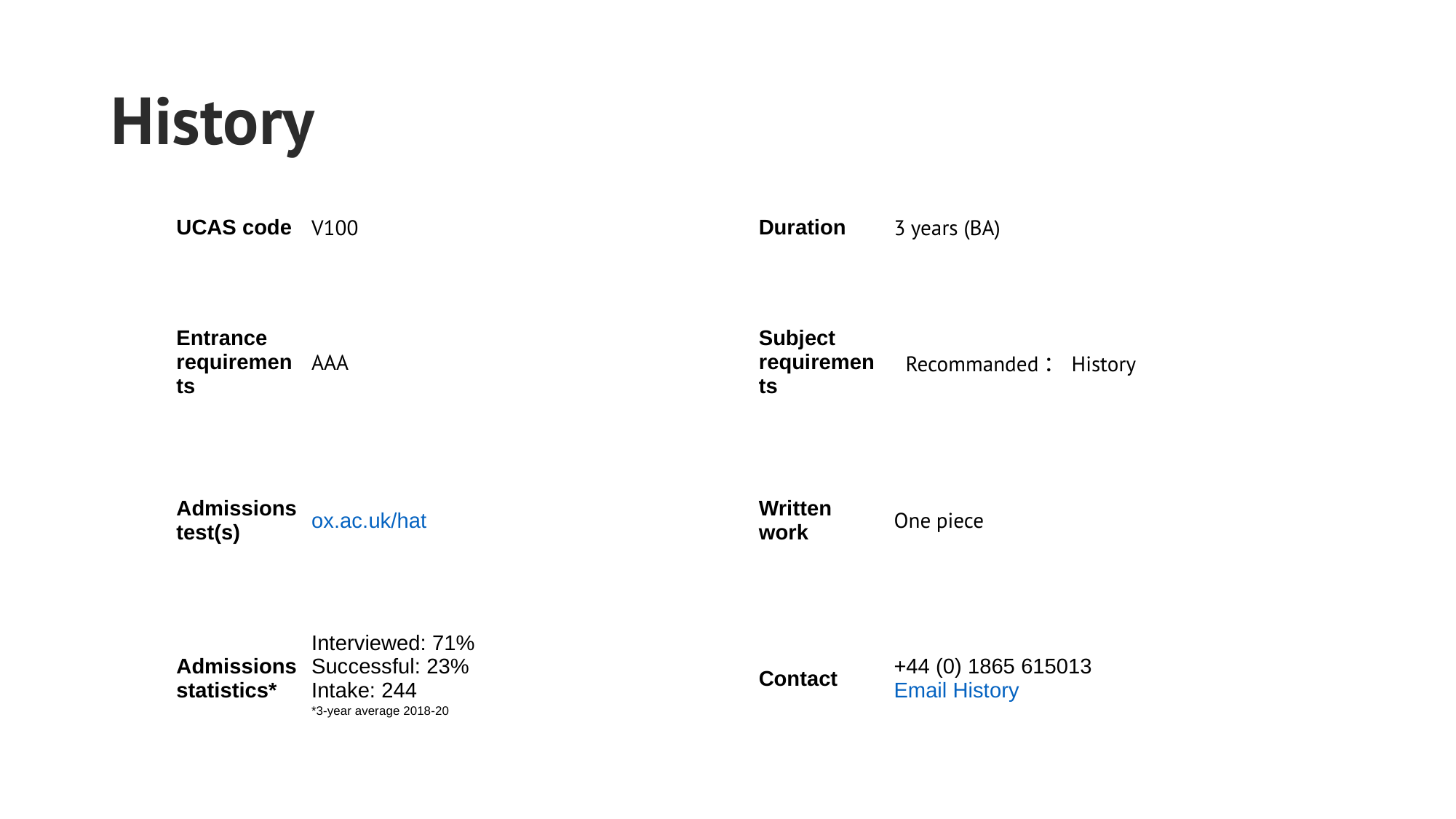

# History
|  | UCAS code | V100 |  | Duration | 3 years (BA) |
| --- | --- | --- | --- | --- | --- |
|  | Entrance requirements | AAA |  | Subject requirements | Recommanded：History |
|  | Admissions test(s) | ox.ac.uk/hat |  | Written work | One piece |
|  | Admissions statistics\* | Interviewed: 71% Successful: 23% Intake: 244 \*3-year average 2018-20 |  | Contact | +44 (0) 1865 615013 Email History |